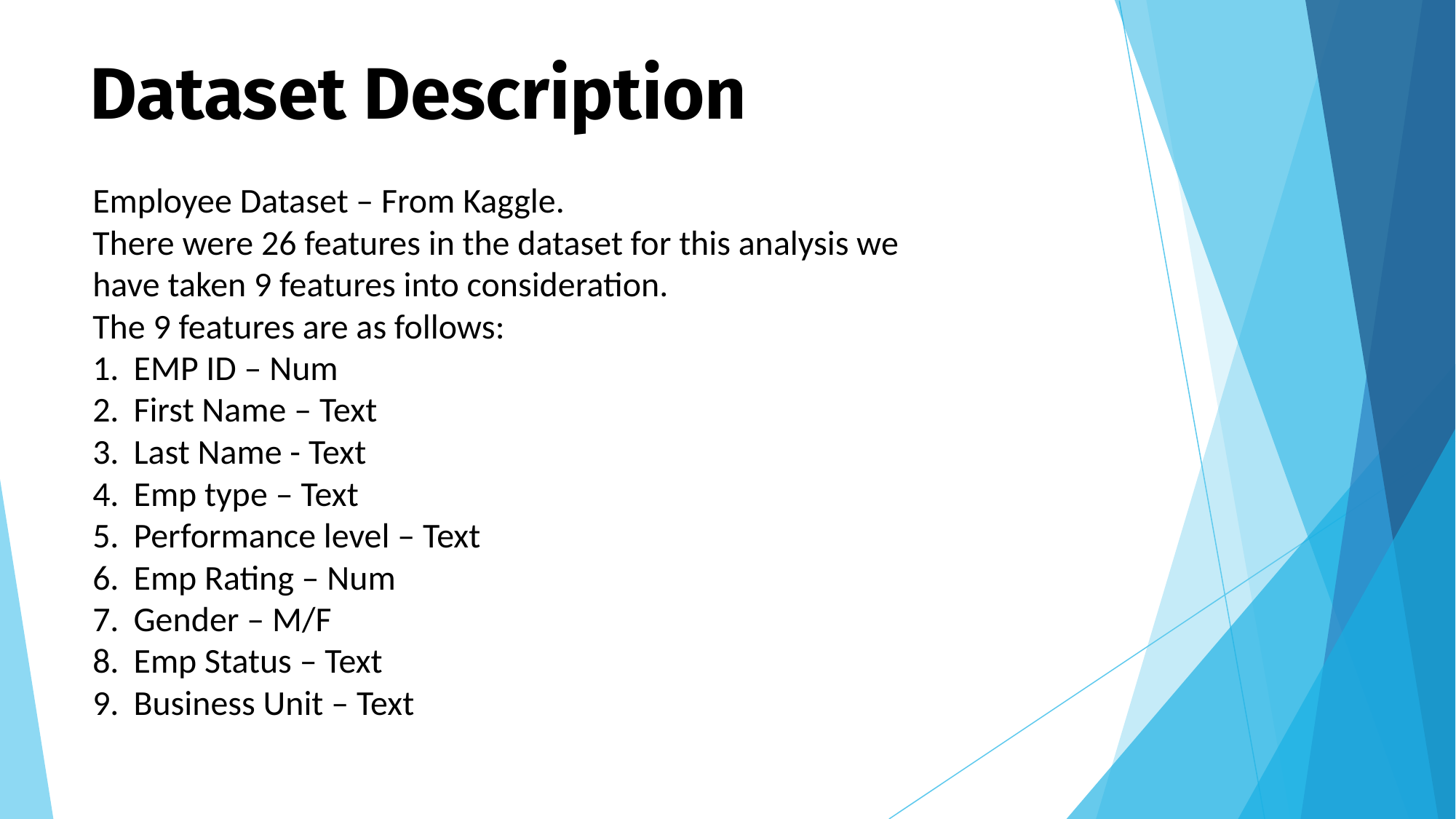

# Dataset Description
Employee Dataset – From Kaggle.
There were 26 features in the dataset for this analysis we have taken 9 features into consideration.
The 9 features are as follows:
EMP ID – Num
First Name – Text
Last Name - Text
Emp type – Text
Performance level – Text
Emp Rating – Num
Gender – M/F
Emp Status – Text
Business Unit – Text